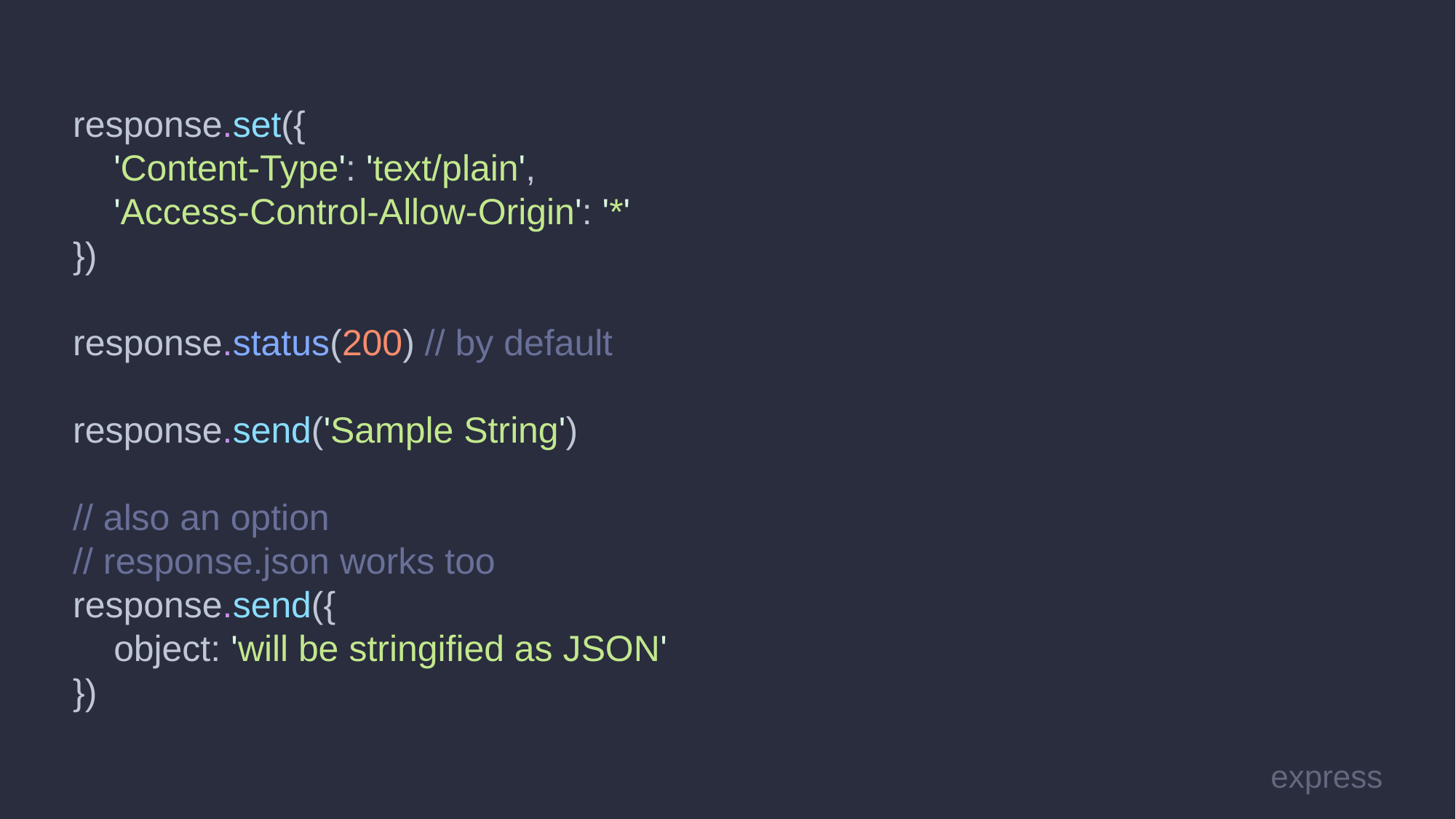

response.set({
    'Content-Type': 'text/plain',
    'Access-Control-Allow-Origin': '*'
})
response.status(200) // by default
response.send('Sample String')
// also an option
// response.json works too
response.send({
    object: 'will be stringified as JSON'
})
express